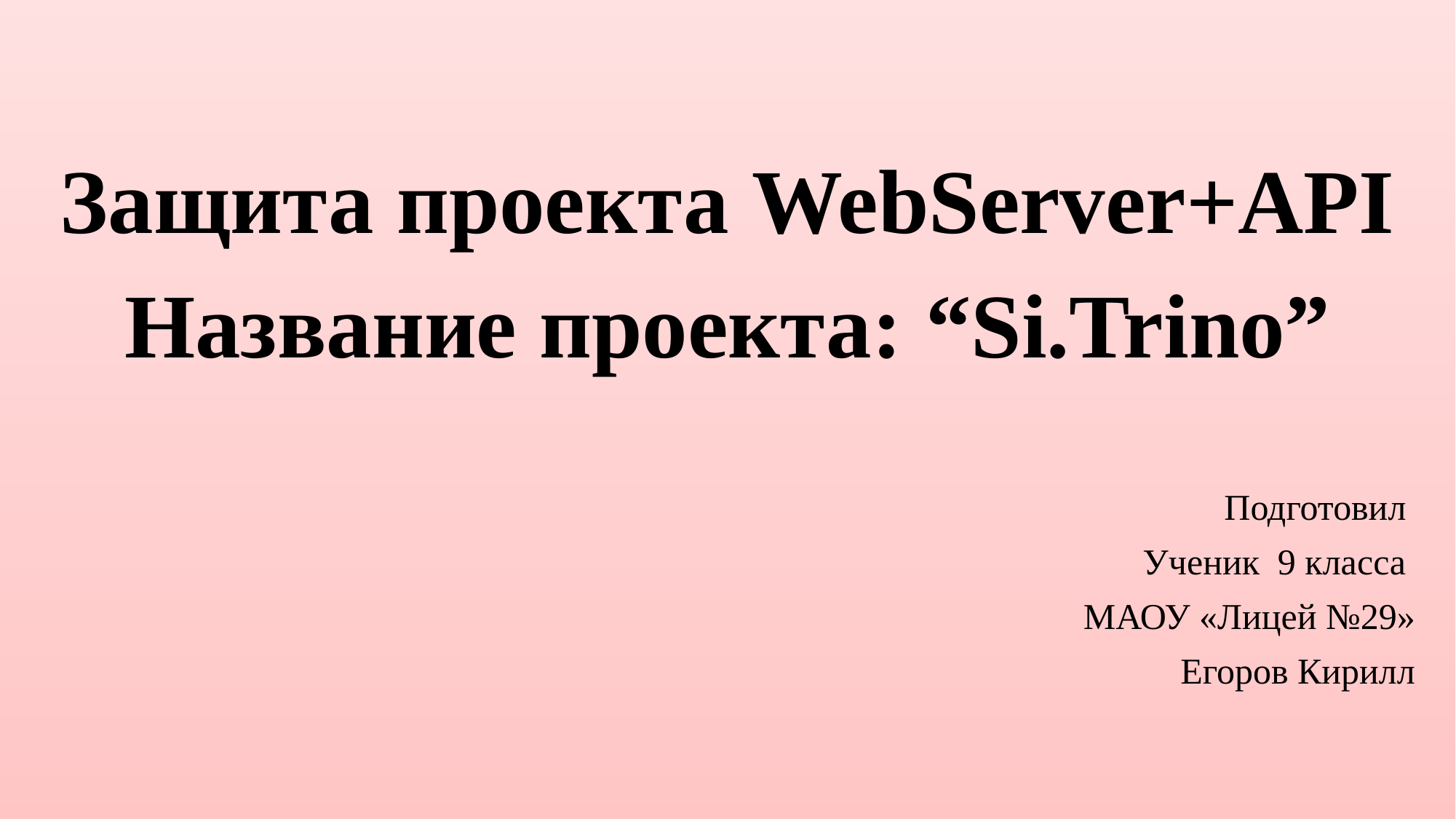

# Защита проекта WebServer+API
Название проекта: “Si.Trino”
Подготовил
Ученик  9 класса
МАОУ «Лицей №29»
Егоров Кирилл